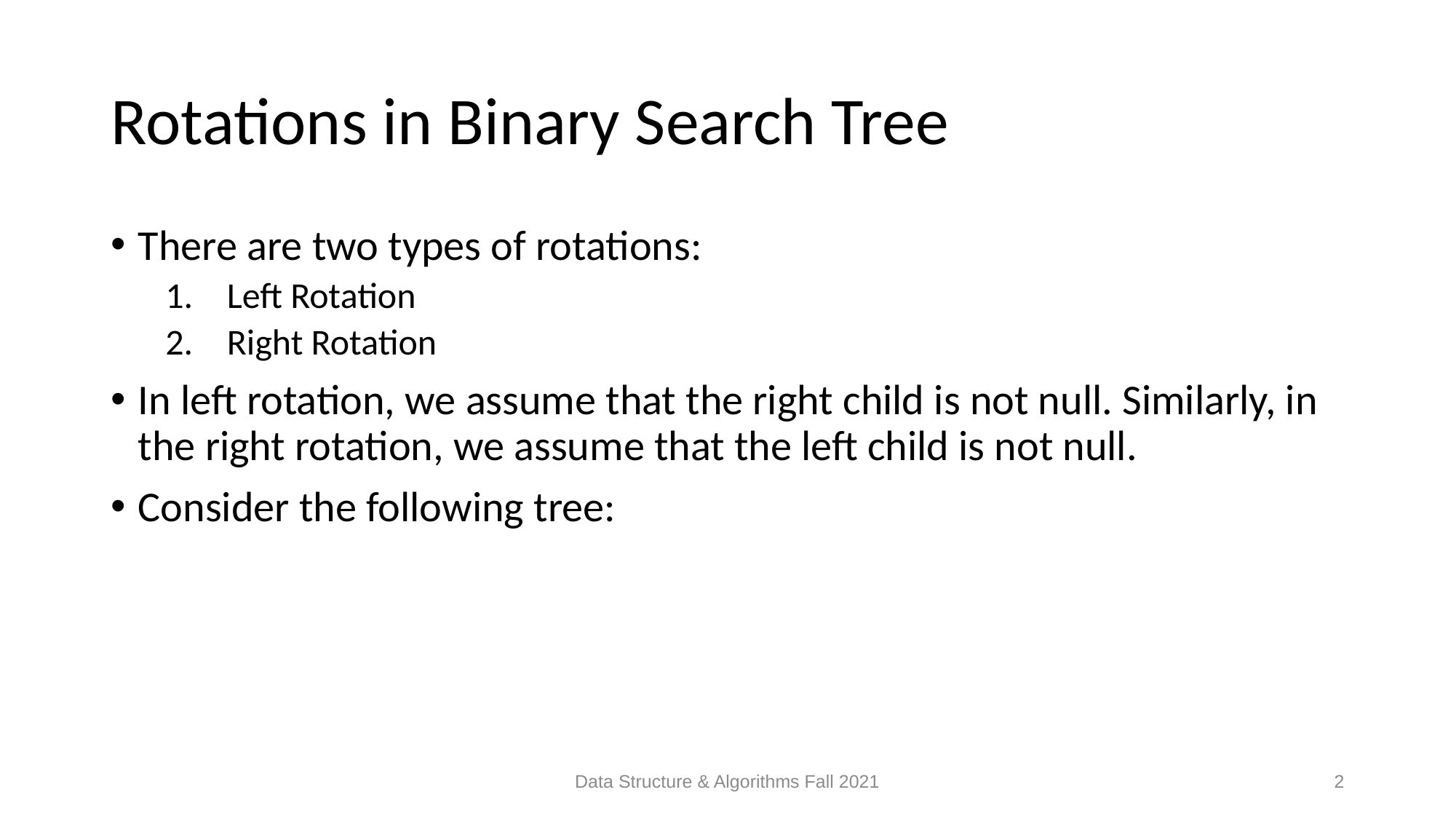

# Rotations in Binary Search Tree
There are two types of rotations:
Left Rotation
Right Rotation
In left rotation, we assume that the right child is not null. Similarly, in the right rotation, we assume that the left child is not null.
Consider the following tree:

Data Structure & Algorithms Fall 2021
2